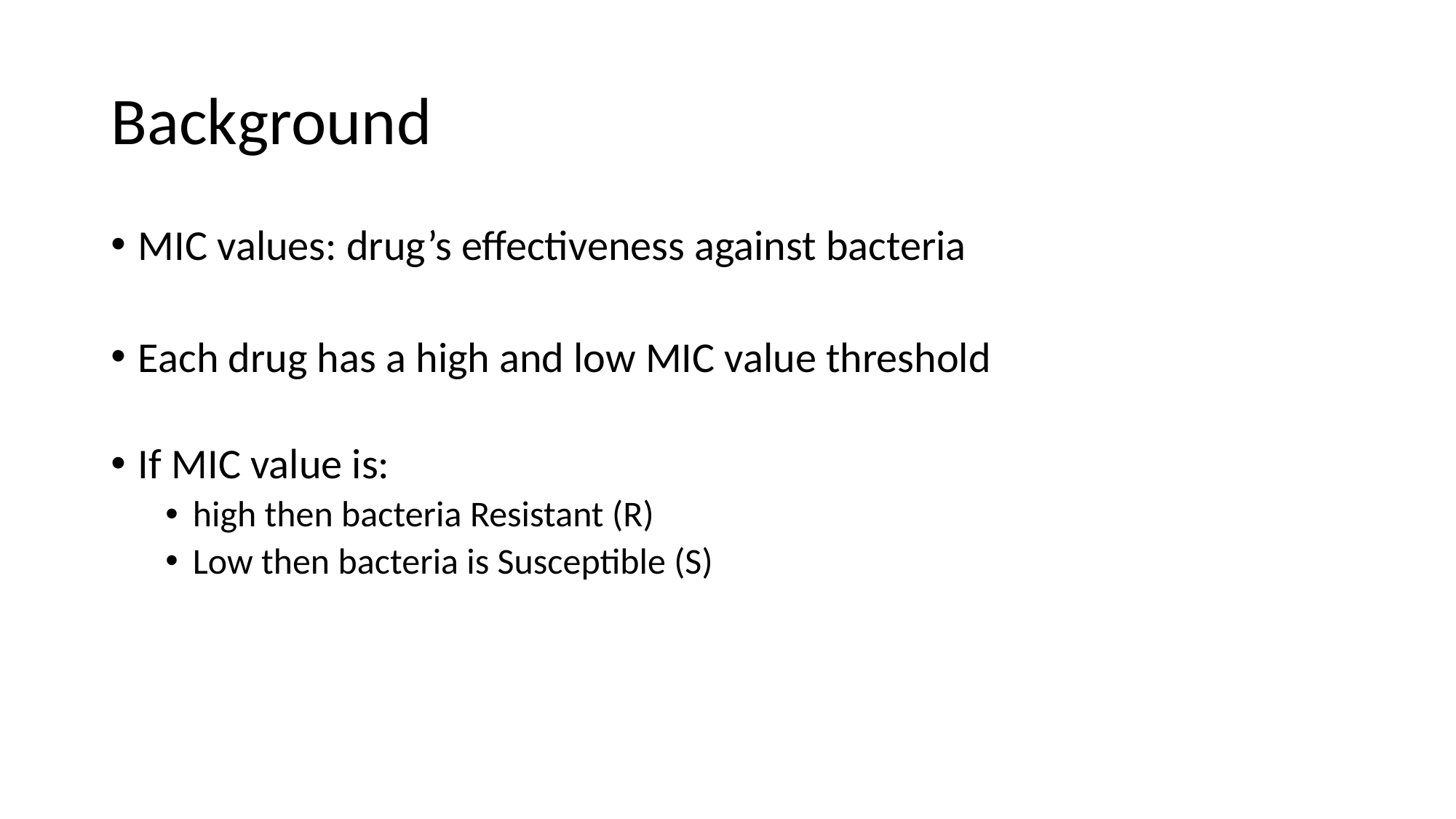

# Background
MIC values: drug’s effectiveness against bacteria
Each drug has a high and low MIC value threshold
If MIC value is:
high then bacteria Resistant (R)
Low then bacteria is Susceptible (S)